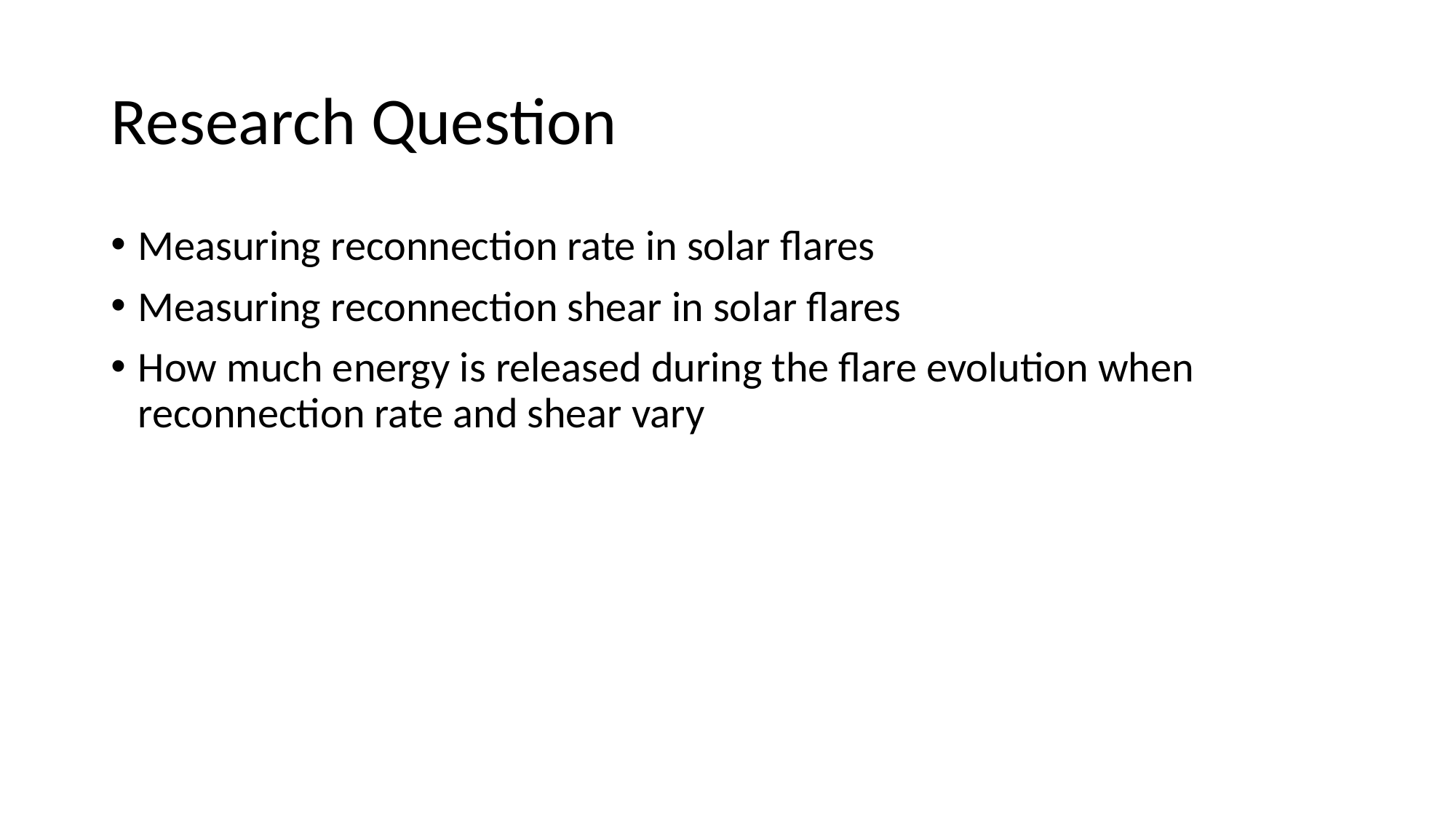

# Research Question
Measuring reconnection rate in solar flares
Measuring reconnection shear in solar flares
How much energy is released during the flare evolution when reconnection rate and shear vary